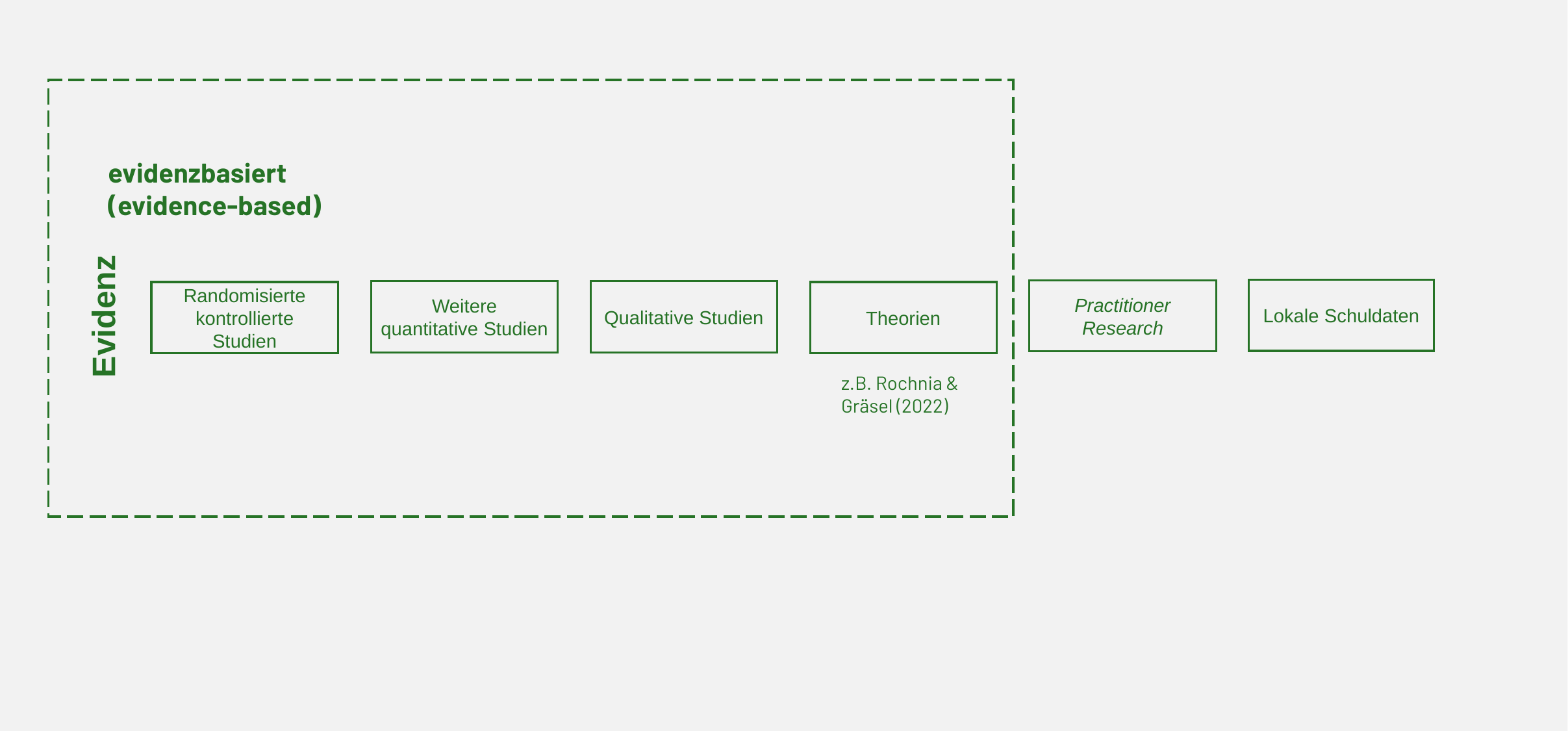

evidenzbasiert
(evidence-based)
Lokale Schuldaten
Practitioner Research
Weitere quantitative Studien
Qualitative Studien
Randomisierte kontrollierte Studien
Theorien
Evidenz
z.B. Rochnia &
Gräsel (2022)